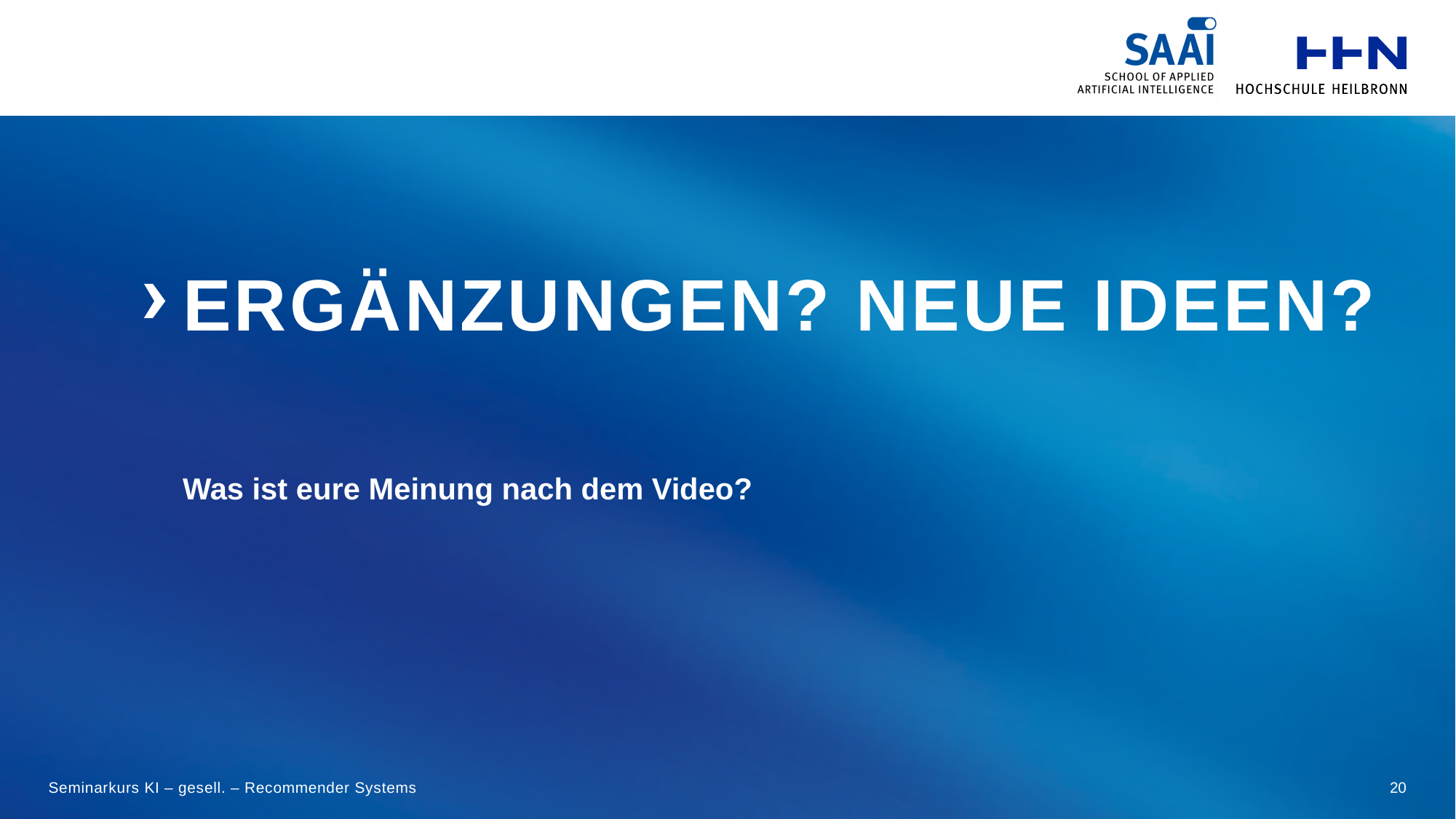

# Ergänzungen? Neue Ideen?
Was ist eure Meinung nach dem Video?
Seminarkurs KI – gesell. – Recommender Systems
20